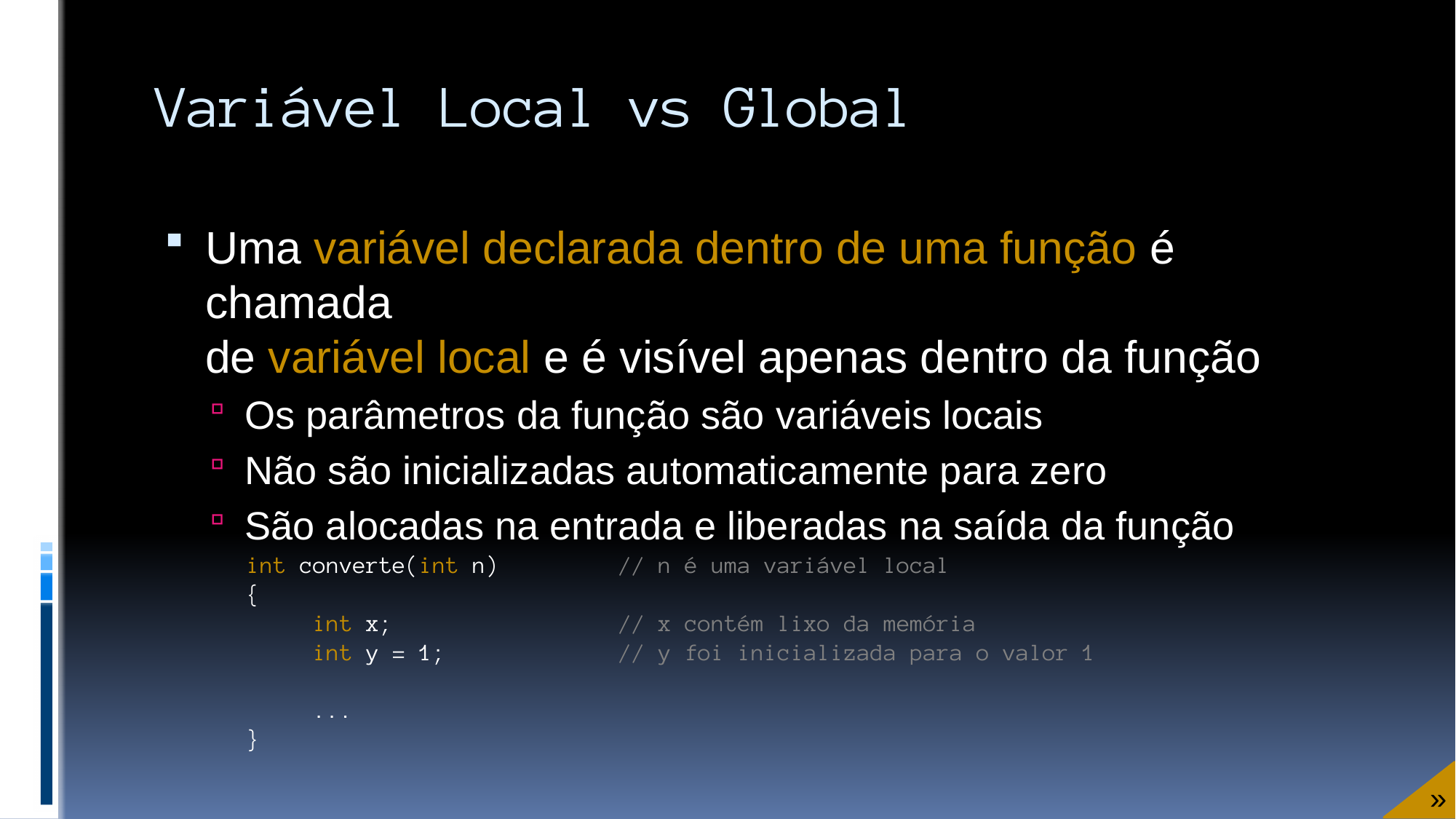

# Variável Local vs Global
Uma variável declarada dentro de uma função é chamada
de variável local e é visível apenas dentro da função
Os parâmetros da função são variáveis locais
Não são inicializadas automaticamente para zero
São alocadas na entrada e liberadas na saída da função

int converte(int n)         // n é uma variável local
{
     int x;                 // x contém lixo da memória
     int y = 1;             // y foi inicializada para o valor 1

     ...
}

»